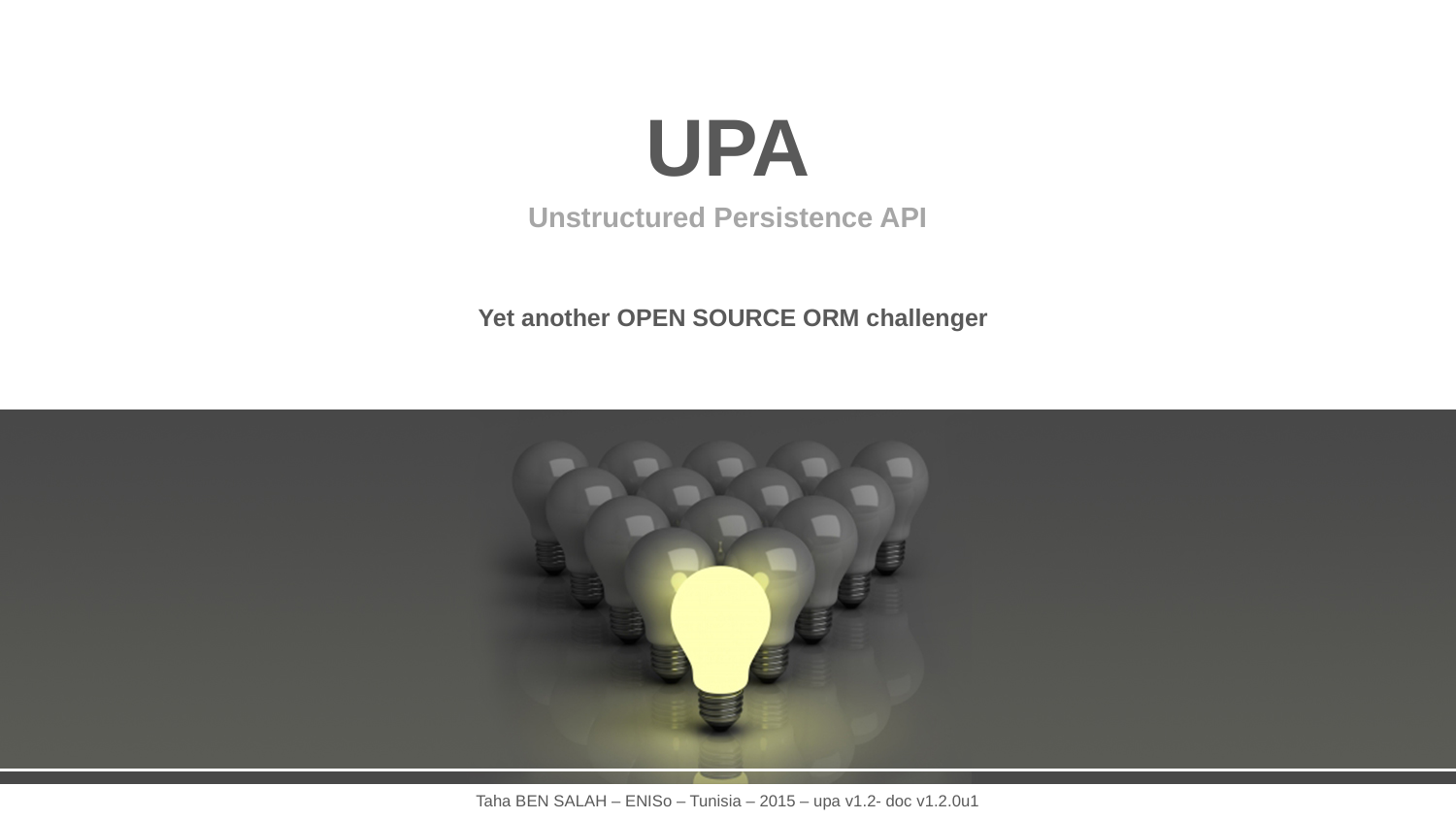

UPA
Unstructured Persistence API
Yet another OPEN SOURCE ORM challenger
Taha BEN SALAH – ENISo – Tunisia – 2015 – upa v1.2- doc v1.2.0u1